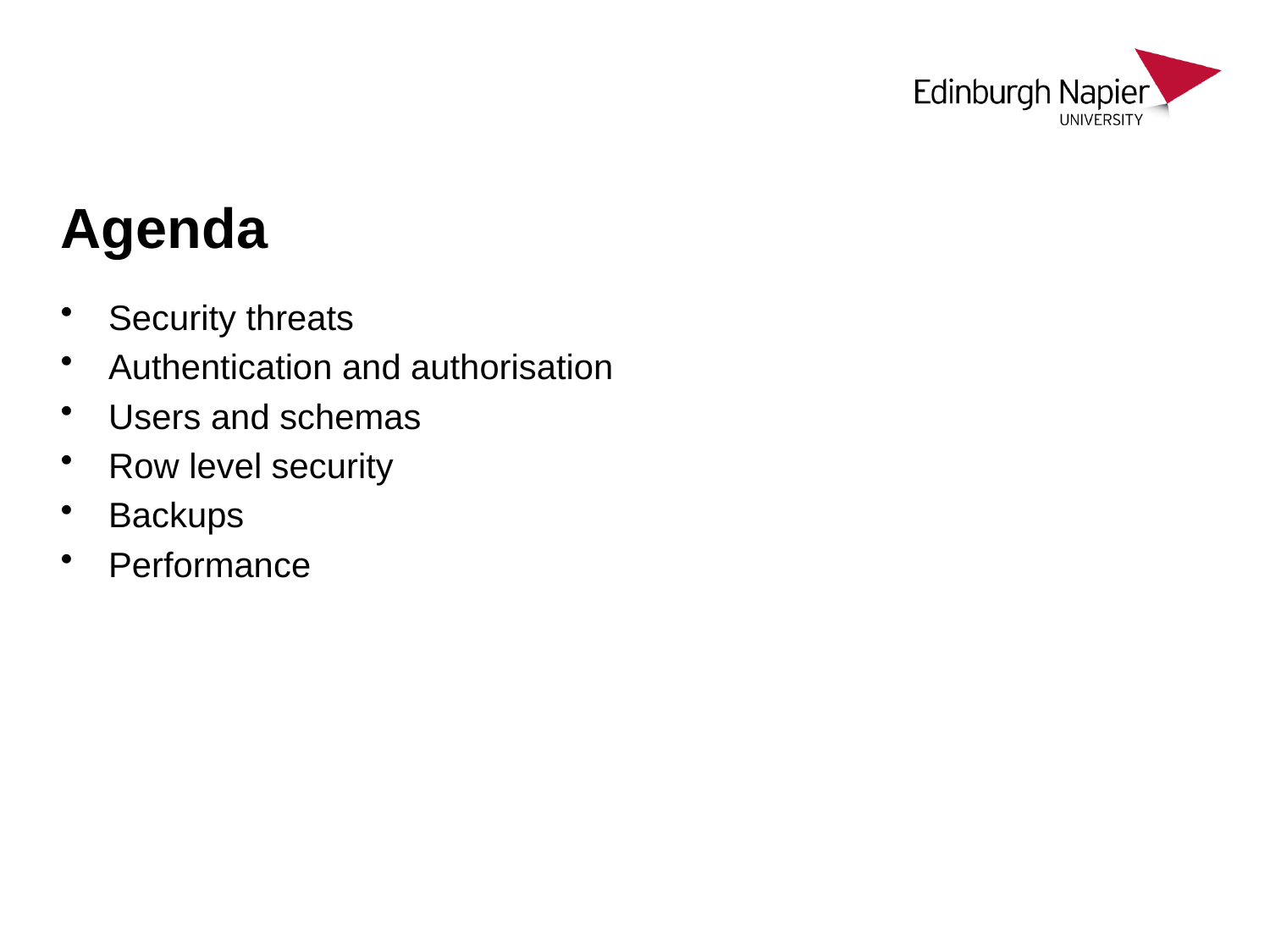

# Agenda
Security threats
Authentication and authorisation
Users and schemas
Row level security
Backups
Performance